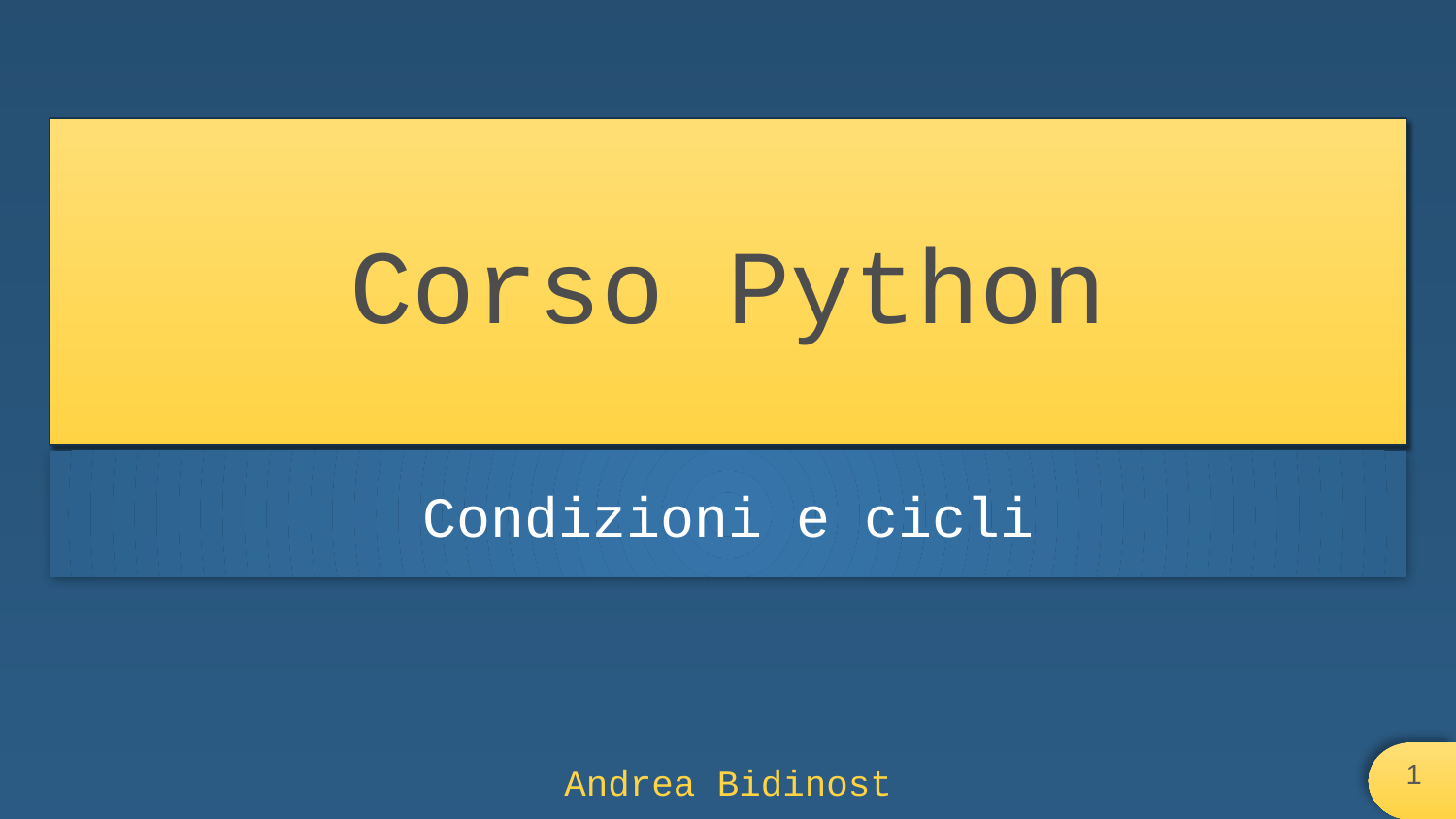

# Corso Python
Condizioni e cicli
1
Andrea Bidinost